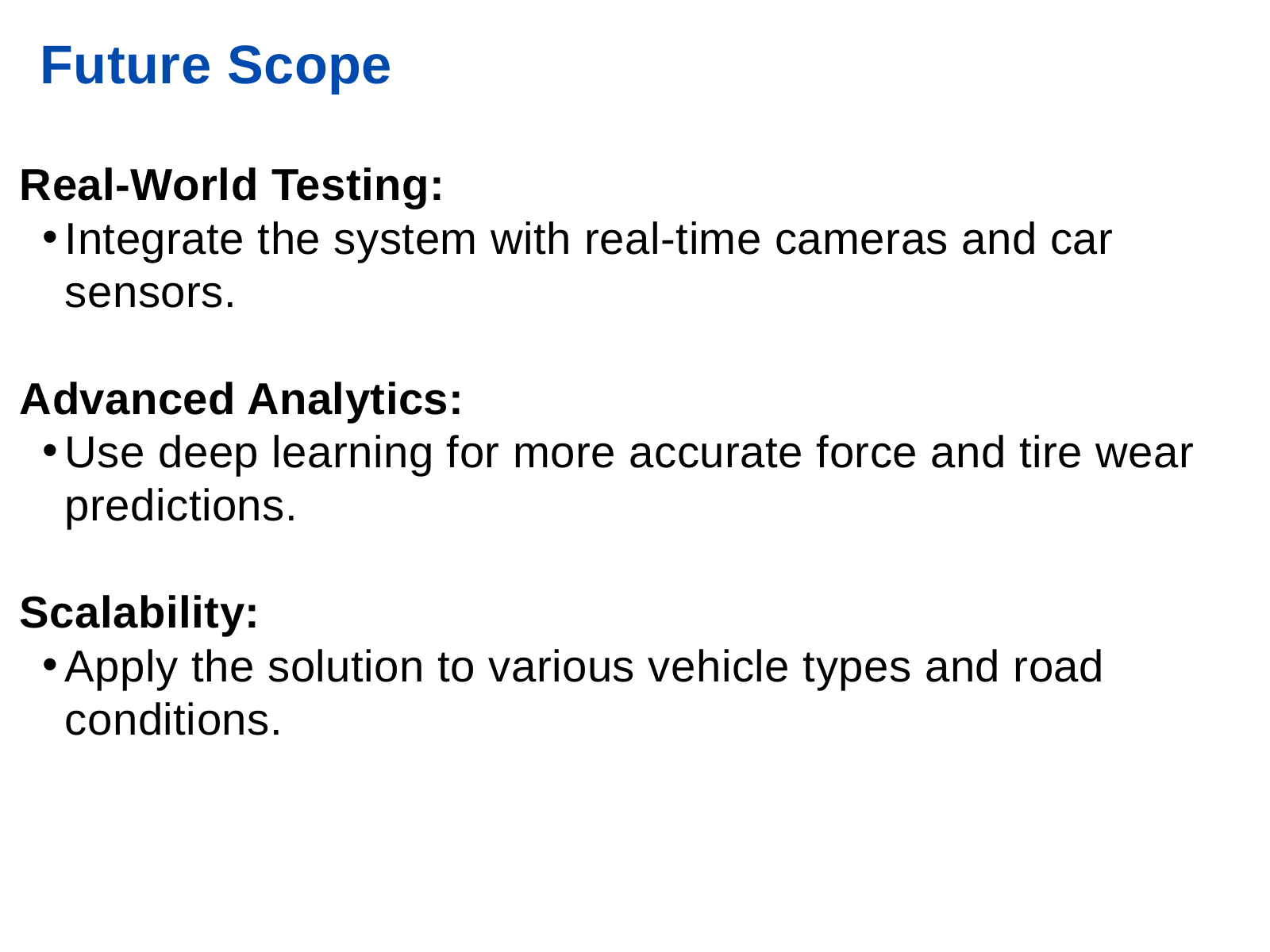

Future Scope
Real-World Testing:
Integrate the system with real-time cameras and car sensors.

Advanced Analytics:
Use deep learning for more accurate force and tire wear predictions.

Scalability:
Apply the solution to various vehicle types and road conditions.